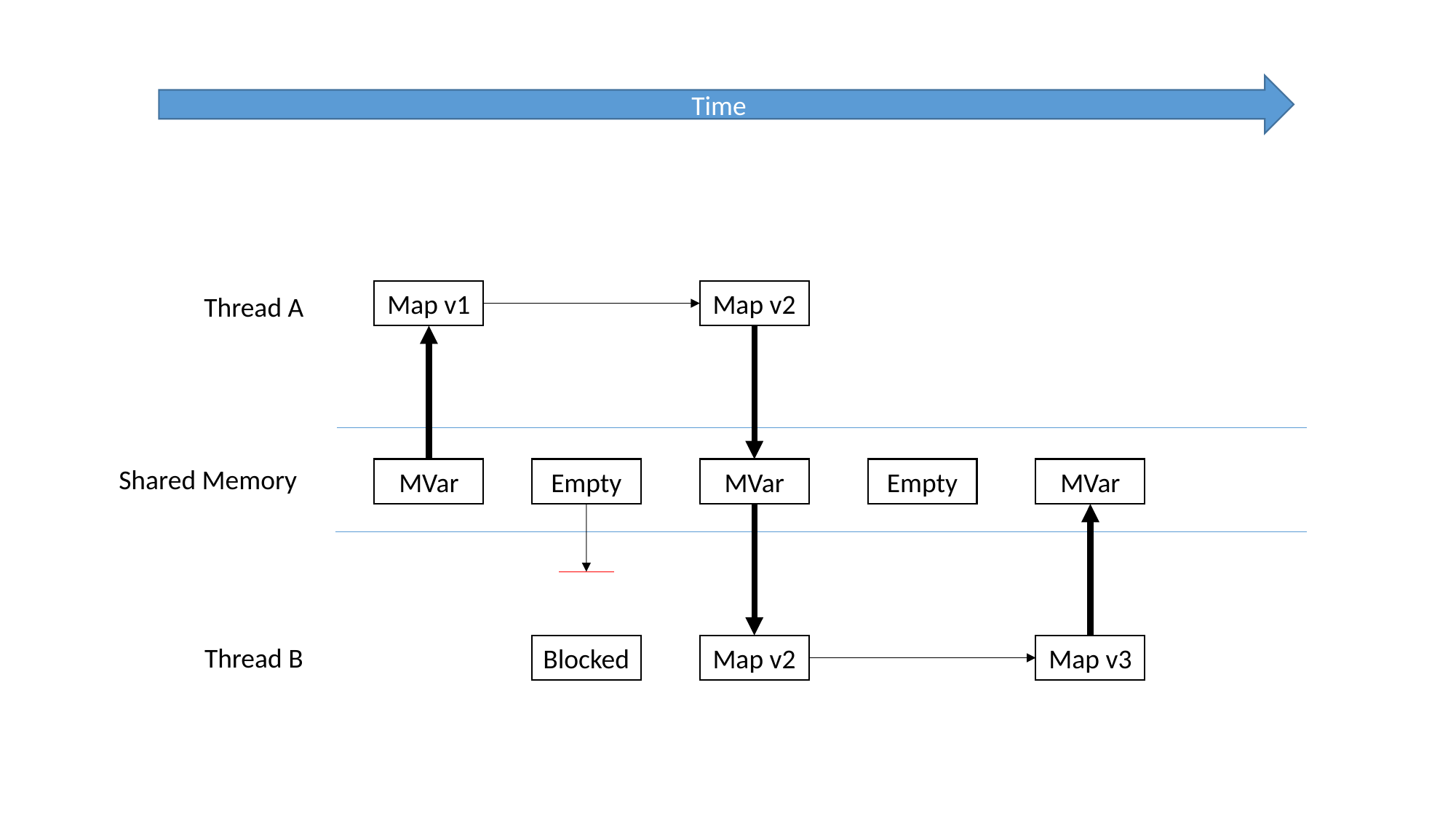

Time
Map v1
Map v2
Thread A
Shared Memory
MVar
Empty
MVar
Empty
MVar
Thread B
Blocked
Map v2
Map v3